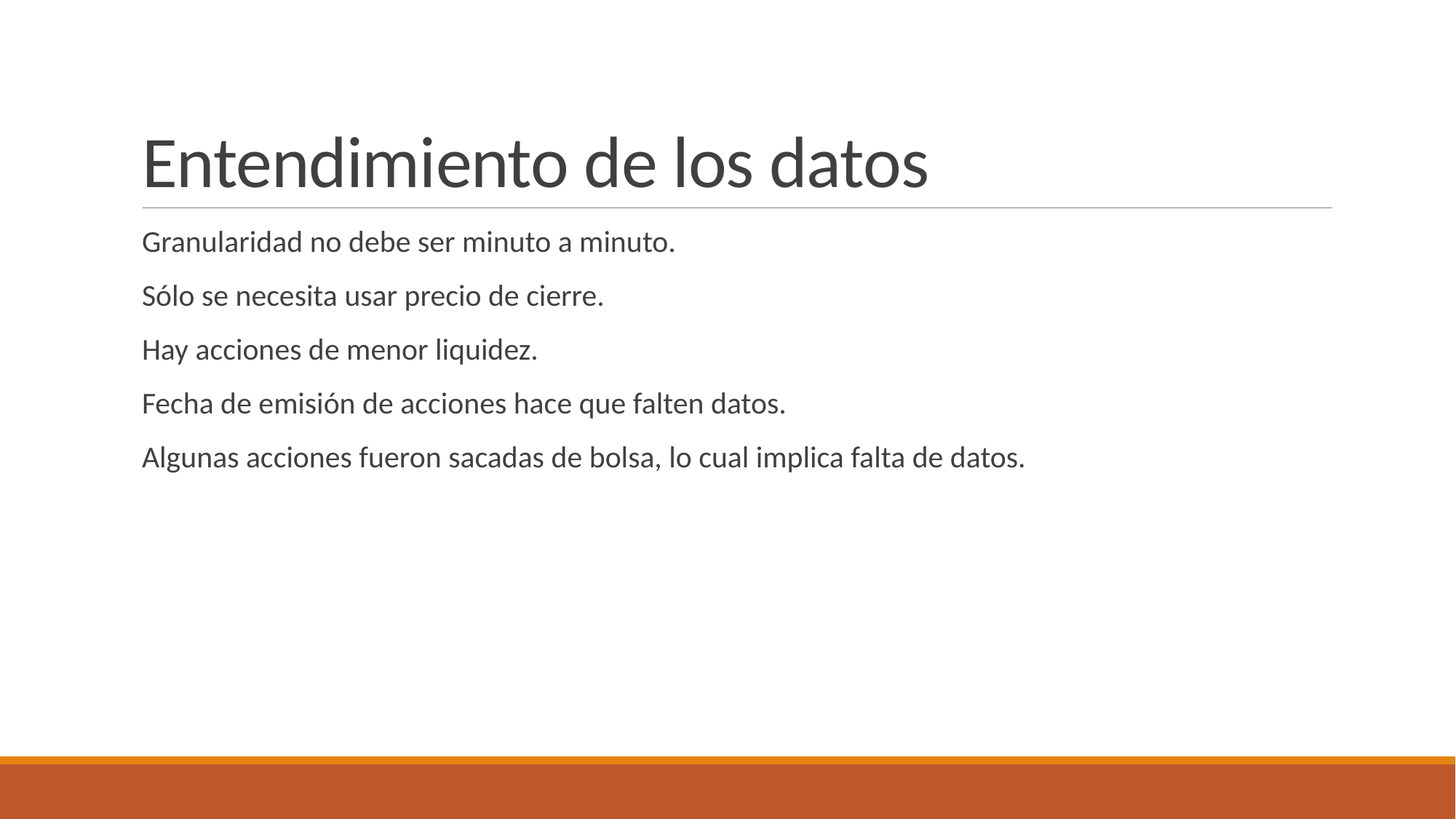

# Entendimiento de los datos
Granularidad no debe ser minuto a minuto.
Sólo se necesita usar precio de cierre.
Hay acciones de menor liquidez.
Fecha de emisión de acciones hace que falten datos.
Algunas acciones fueron sacadas de bolsa, lo cual implica falta de datos.